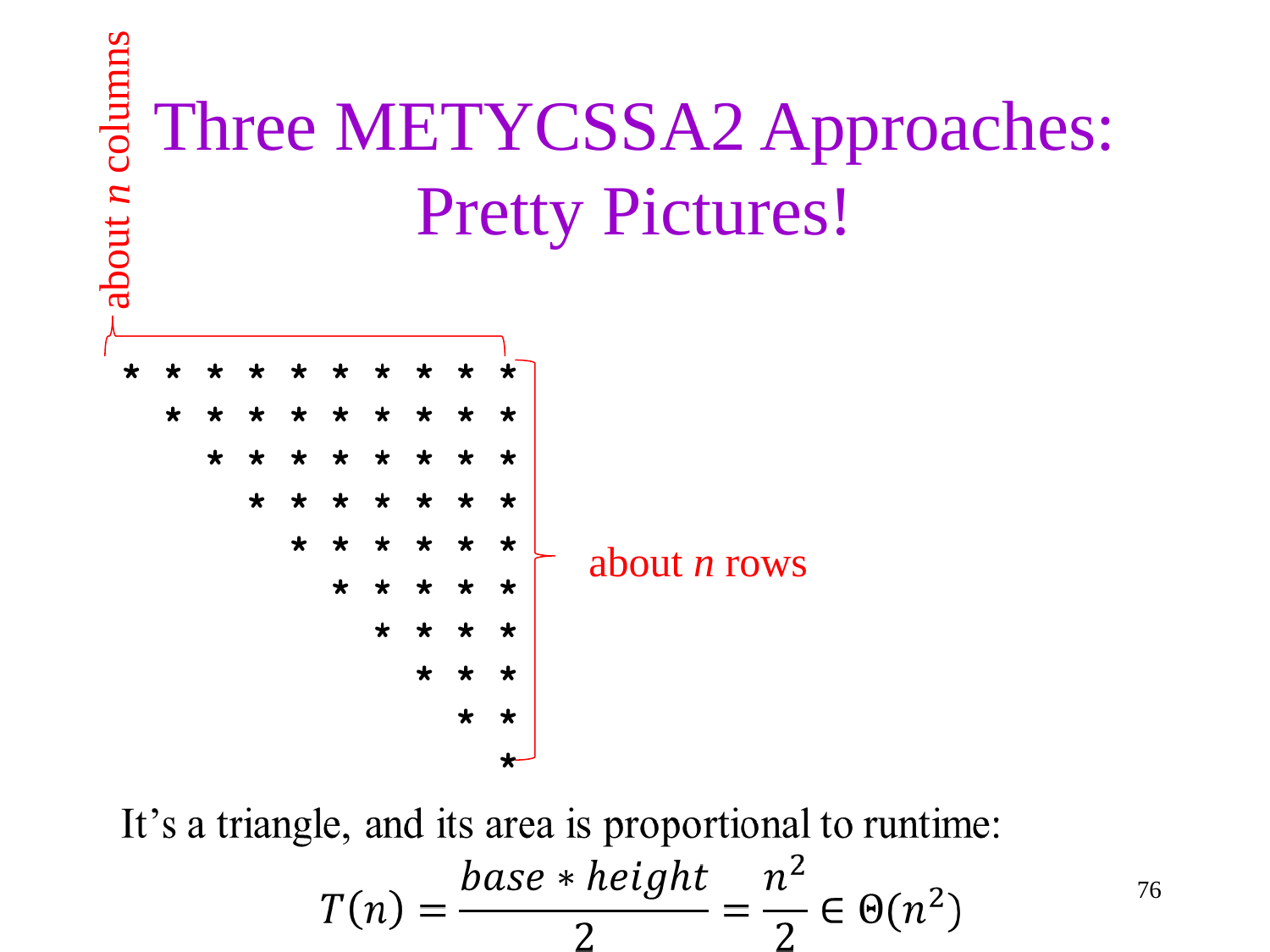

# Three METYCSSA2 Approaches: Pretty Pictures!

about n columns

about n rows
76
Exercise!